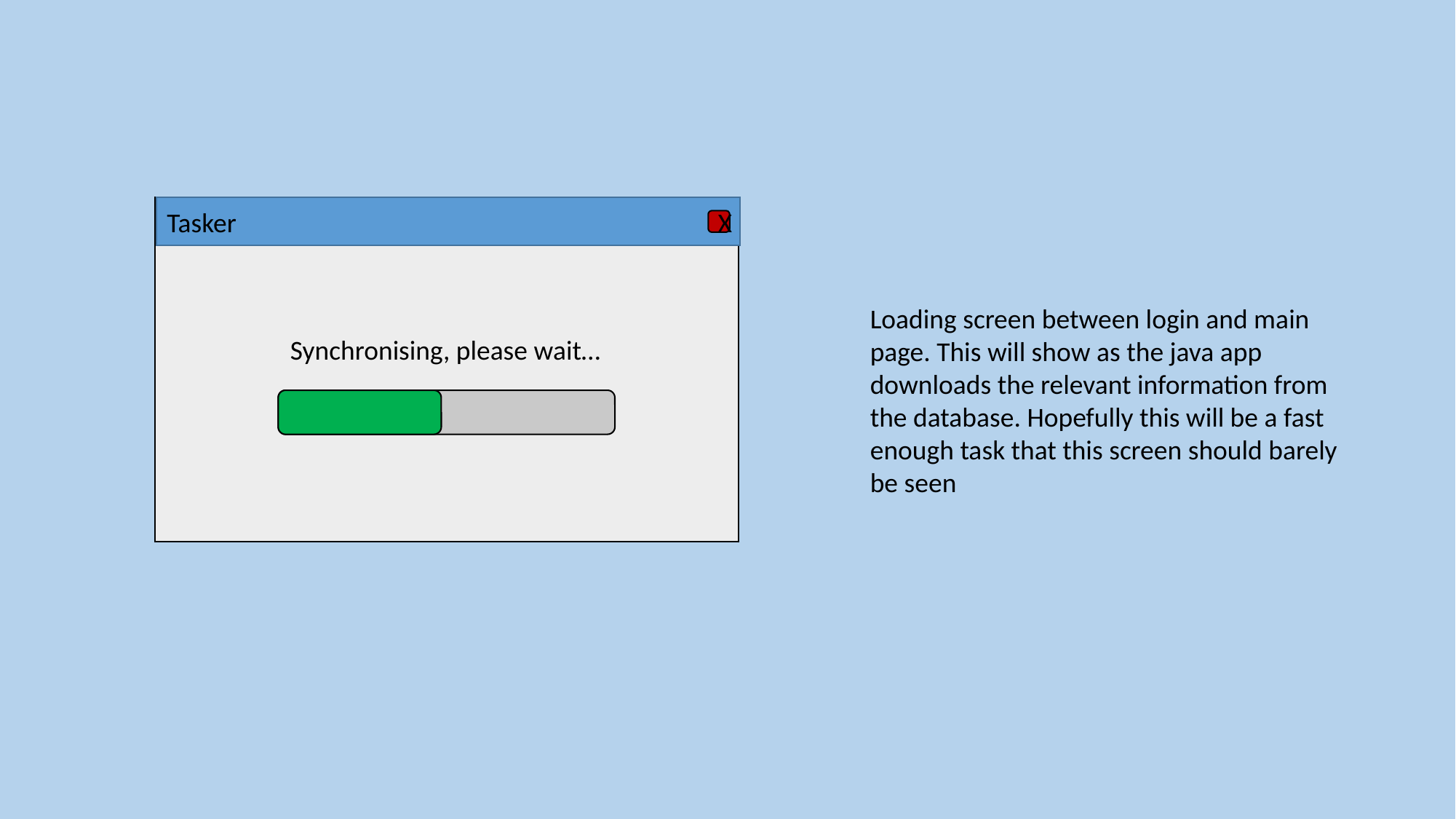

Tasker
X
Loading screen between login and main page. This will show as the java app downloads the relevant information from the database. Hopefully this will be a fast enough task that this screen should barely be seen
Synchronising, please wait…